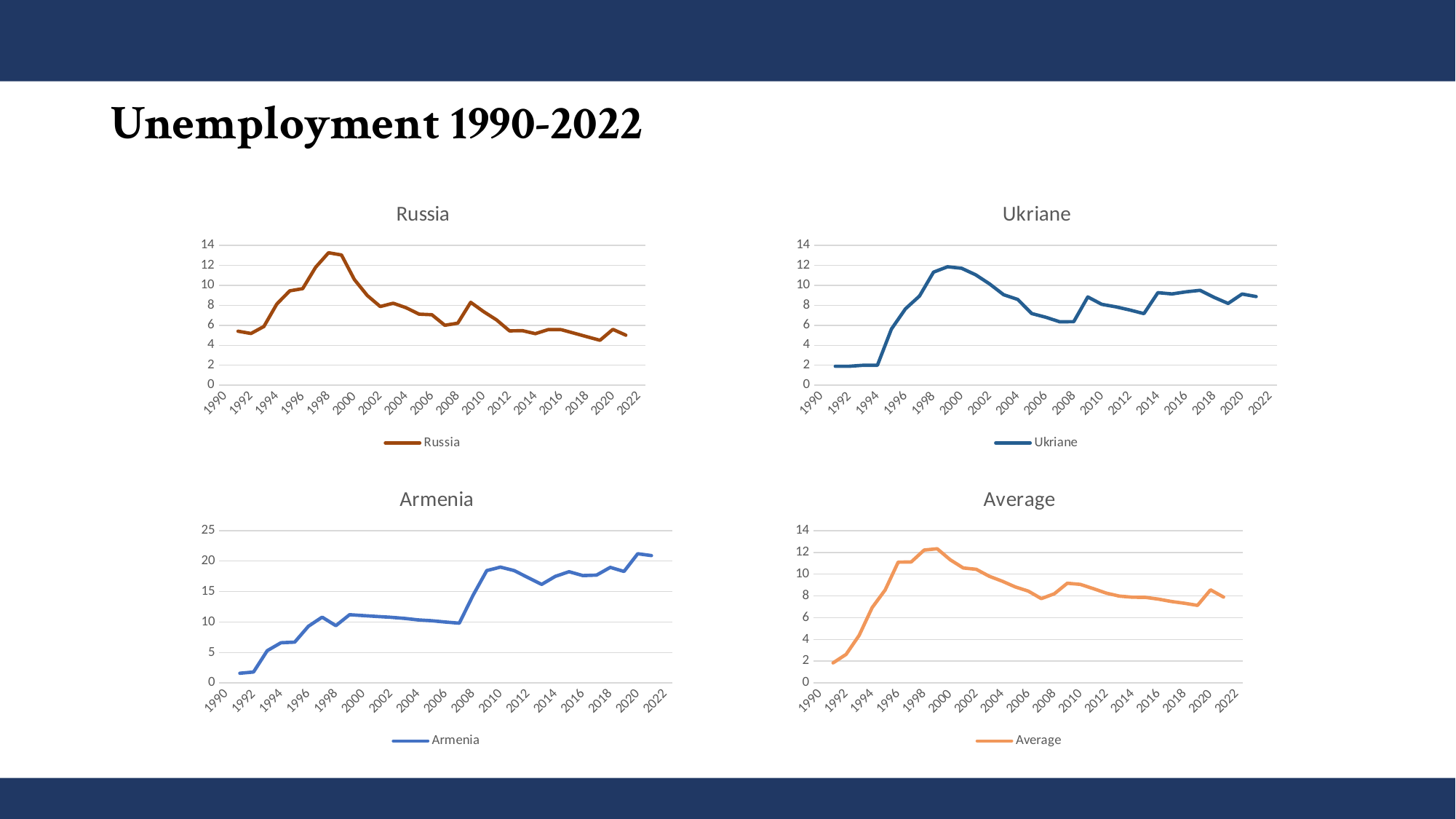

# Unemployment 1990-2022

### Chart:

| Category | Russia |
|---|---|
| 1990 | None |
| 1991 | 5.40500020980835 |
| 1992 | 5.17999982833862 |
| 1993 | 5.88000011444092 |
| 1994 | 8.13000011444092 |
| 1995 | 9.44999980926514 |
| 1996 | 9.67000007629395 |
| 1997 | 11.8100004196167 |
| 1998 | 13.2600002288818 |
| 1999 | 13.039999961853 |
| 2000 | 10.5799999237061 |
| 2001 | 8.97999954223633 |
| 2002 | 7.88000011444092 |
| 2003 | 8.21000003814697 |
| 2004 | 7.76000022888184 |
| 2005 | 7.11999988555908 |
| 2006 | 7.05999994277954 |
| 2007 | 6.0 |
| 2008 | 6.21000003814697 |
| 2009 | 8.30000019073486 |
| 2010 | 7.36999988555908 |
| 2011 | 6.53999996185303 |
| 2012 | 5.44000005722046 |
| 2013 | 5.46000003814697 |
| 2014 | 5.15999984741211 |
| 2015 | 5.57000017166138 |
| 2016 | 5.55999994277954 |
| 2017 | 5.21000003814697 |
| 2018 | 4.84999990463257 |
| 2019 | 4.5 |
| 2020 | 5.59000015258789 |
| 2021 | 5.01000022888184 |
| 2022 | None |

### Chart:

| Category | Ukriane |
|---|---|
| 1990 | None |
| 1991 | 1.89999997615814 |
| 1992 | 1.89999997615814 |
| 1993 | 2.0 |
| 1994 | 2.0 |
| 1995 | 5.61999988555908 |
| 1996 | 7.65000009536743 |
| 1997 | 8.93000030517578 |
| 1998 | 11.3199996948242 |
| 1999 | 11.8599996566772 |
| 2000 | 11.710000038147 |
| 2001 | 11.0600004196167 |
| 2002 | 10.1400003433228 |
| 2003 | 9.0600004196167 |
| 2004 | 8.59000015258789 |
| 2005 | 7.17999982833862 |
| 2006 | 6.80999994277954 |
| 2007 | 6.34999990463257 |
| 2008 | 6.3600001335144 |
| 2009 | 8.84000015258789 |
| 2010 | 8.10000038146973 |
| 2011 | 7.84999990463257 |
| 2012 | 7.53000020980835 |
| 2013 | 7.17000007629395 |
| 2014 | 9.27000045776367 |
| 2015 | 9.14000034332275 |
| 2016 | 9.35000038146973 |
| 2017 | 9.5 |
| 2018 | 8.80000019073486 |
| 2019 | 8.1899995803833 |
| 2020 | 9.13199996948242 |
| 2021 | 8.87899971008301 |
| 2022 | None |

### Chart:

| Category | Armenia |
|---|---|
| 1990 | None |
| 1991 | 1.60000002384186 |
| 1992 | 1.79999995231628 |
| 1993 | 5.30000019073486 |
| 1994 | 6.59999990463257 |
| 1995 | 6.69999980926514 |
| 1996 | 9.30000019073486 |
| 1997 | 10.8000001907349 |
| 1998 | 9.39999961853027 |
| 1999 | 11.1999998092651 |
| 2000 | 11.0480003356934 |
| 2001 | 10.9119997024536 |
| 2002 | 10.7760000228882 |
| 2003 | 10.5939998626709 |
| 2004 | 10.3439998626709 |
| 2005 | 10.2030000686646 |
| 2006 | 9.99699974060059 |
| 2007 | 9.8100004196167 |
| 2008 | 14.3929996490479 |
| 2009 | 18.4400005340576 |
| 2010 | 19.0100002288818 |
| 2011 | 18.4400005340576 |
| 2012 | 17.2999992370605 |
| 2013 | 16.1800003051758 |
| 2014 | 17.5 |
| 2015 | 18.2600002288818 |
| 2016 | 17.6200008392334 |
| 2017 | 17.7000007629395 |
| 2018 | 18.9699993133545 |
| 2019 | 18.2999992370605 |
| 2020 | 21.2059993743896 |
| 2021 | 20.8969993591309 |
| 2022 | None |

### Chart:

| Category | Average |
|---|---|
| 1990 | None |
| 1991 | 1.8420833448568972 |
| 1992 | 2.6233333150545746 |
| 1993 | 4.36583337187767 |
| 1994 | 6.922500014305117 |
| 1995 | 8.54583334922791 |
| 1996 | 11.098333358764656 |
| 1997 | 11.120833436648054 |
| 1998 | 12.211666584014885 |
| 1999 | 12.333333253860479 |
| 2000 | 11.320333321889242 |
| 2001 | 10.565749963124604 |
| 2002 | 10.443166732788093 |
| 2003 | 9.803000052769976 |
| 2004 | 9.351499875386553 |
| 2005 | 8.823833346366886 |
| 2006 | 8.439833283424377 |
| 2007 | 7.749333421389264 |
| 2008 | 8.197916785875957 |
| 2009 | 9.165833314259848 |
| 2010 | 9.059416810671493 |
| 2011 | 8.664666612943014 |
| 2012 | 8.251916646957396 |
| 2013 | 7.979500015576678 |
| 2014 | 7.88241668542226 |
| 2015 | 7.863583366076146 |
| 2016 | 7.702416817347206 |
| 2017 | 7.487333377202355 |
| 2018 | 7.323083360989885 |
| 2019 | 7.130583206812535 |
| 2020 | 8.554166654745734 |
| 2021 | 7.893833319346112 |
| 2022 | None |